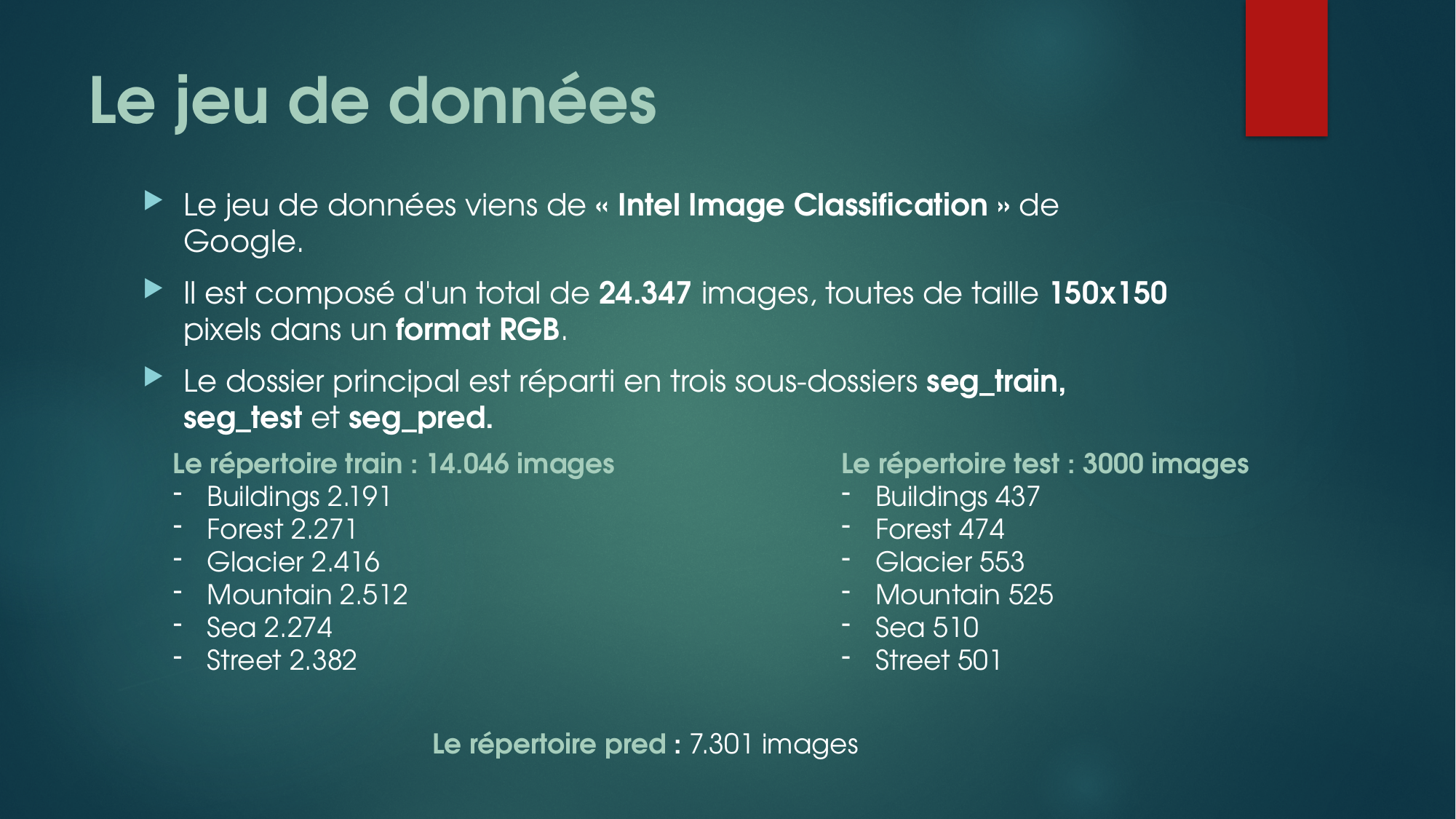

# Le jeu de données
Le jeu de données viens de « Intel Image Classification » de Google.
Il est composé d'un total de 24.347 images, toutes de taille 150x150 pixels dans un format RGB.
Le dossier principal est réparti en trois sous-dossiers seg_train, seg_test et seg_pred.
Le répertoire train : 14.046 images
Buildings 2.191
Forest 2.271
Glacier 2.416
Mountain 2.512
Sea 2.274
Street 2.382
Le répertoire test : 3000 images
Buildings 437
Forest 474
Glacier 553
Mountain 525
Sea 510
Street 501
Le répertoire pred : 7.301 images